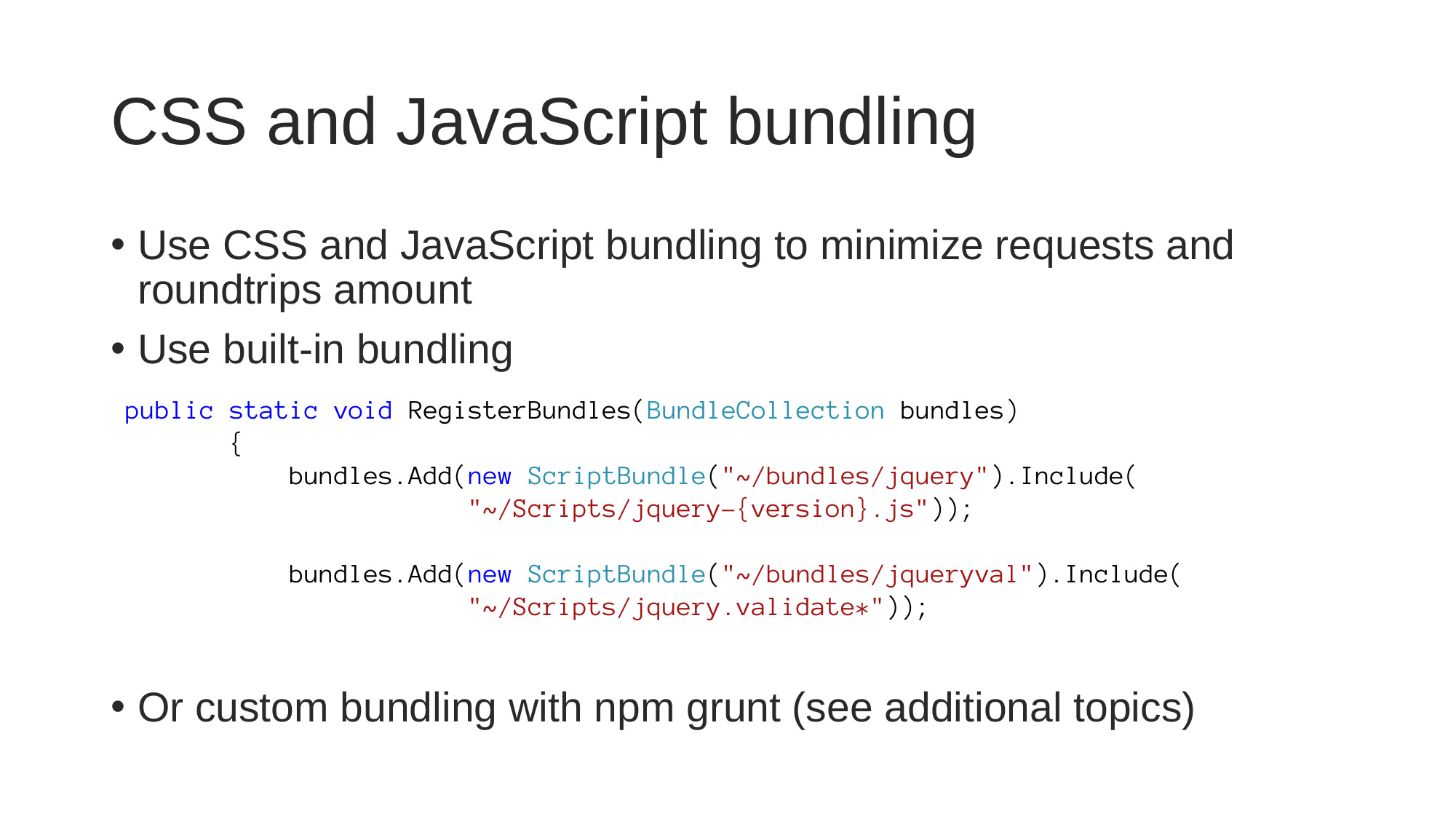

# CSS and JavaScript bundling
Use CSS and JavaScript bundling to minimize requests and roundtrips amount
Use built-in bundling

Or custom bundling with npm grunt (see additional topics)
 public static void RegisterBundles(BundleCollection bundles)
        {
            bundles.Add(new ScriptBundle("~/bundles/jquery").Include(
                        "~/Scripts/jquery-{version}.js"));

            bundles.Add(new ScriptBundle("~/bundles/jqueryval").Include(
                        "~/Scripts/jquery.validate*"));